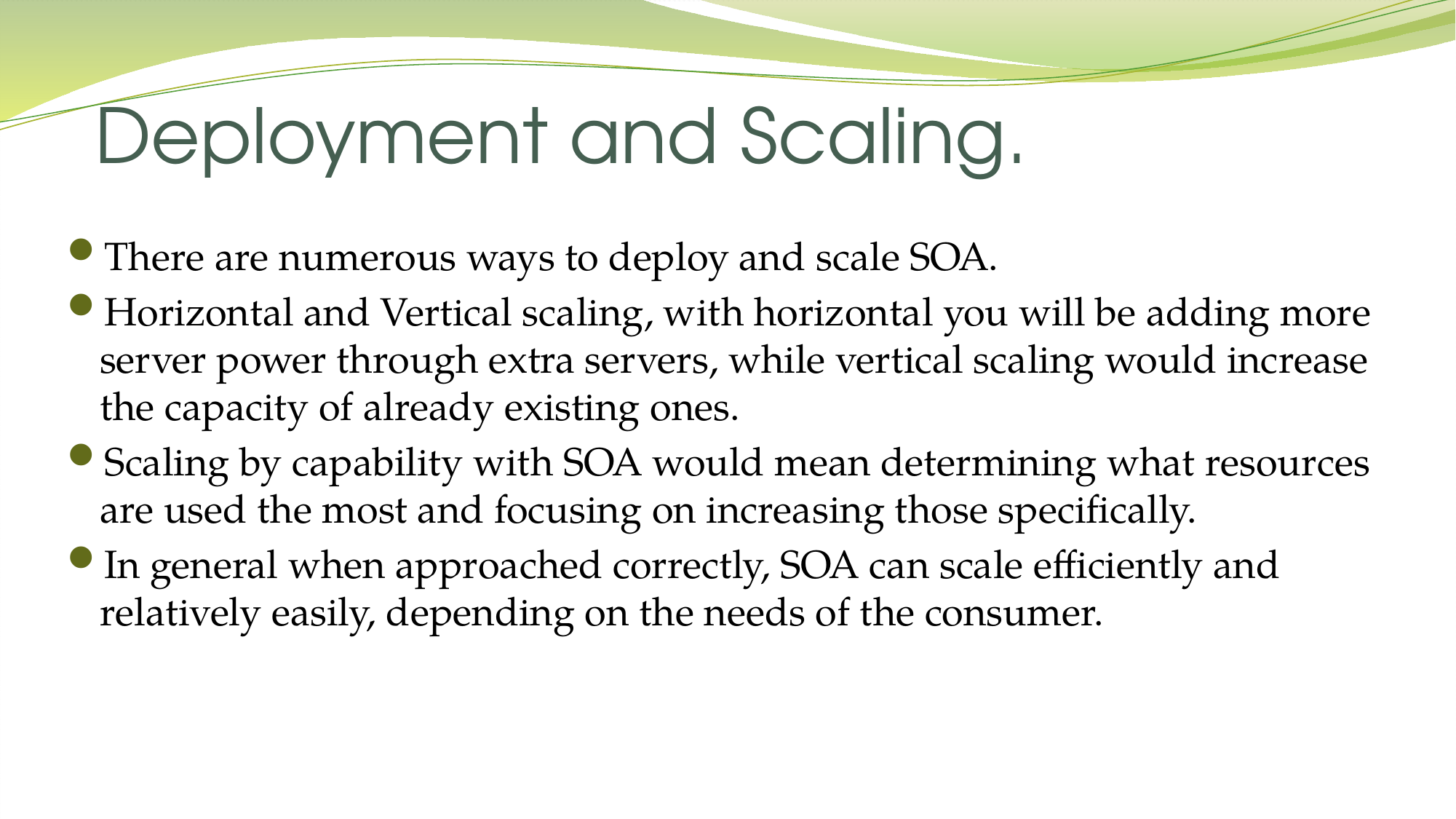

# Deployment and Scaling.
There are numerous ways to deploy and scale SOA.
Horizontal and Vertical scaling, with horizontal you will be adding more server power through extra servers, while vertical scaling would increase the capacity of already existing ones.
Scaling by capability with SOA would mean determining what resources are used the most and focusing on increasing those specifically.
In general when approached correctly, SOA can scale efficiently and relatively easily, depending on the needs of the consumer.